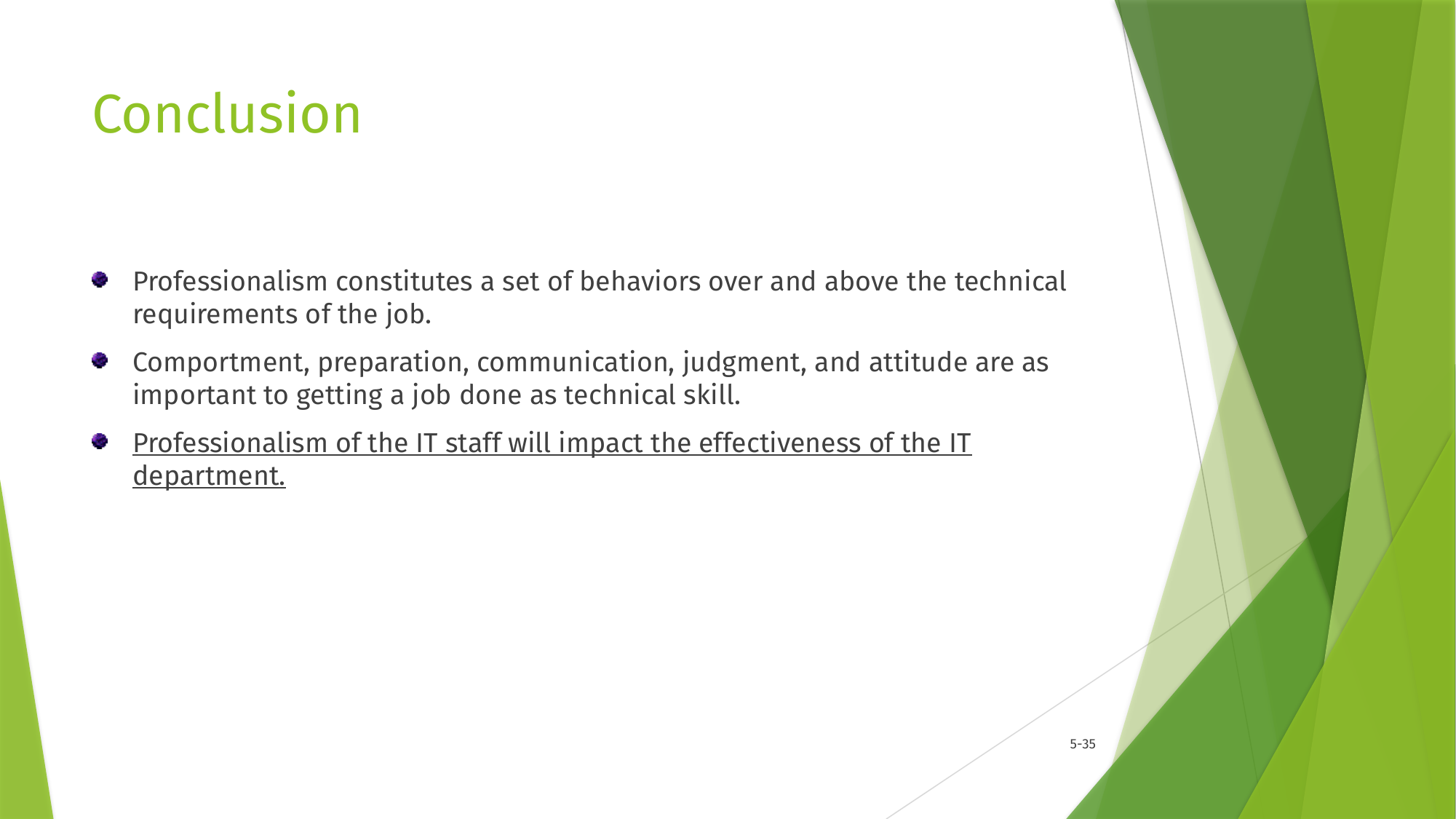

# Conclusion
Professionalism constitutes a set of behaviors over and above the technical requirements of the job.
Comportment, preparation, communication, judgment, and attitude are as important to getting a job done as technical skill.
Professionalism of the IT staff will impact the effectiveness of the IT department.
5-35